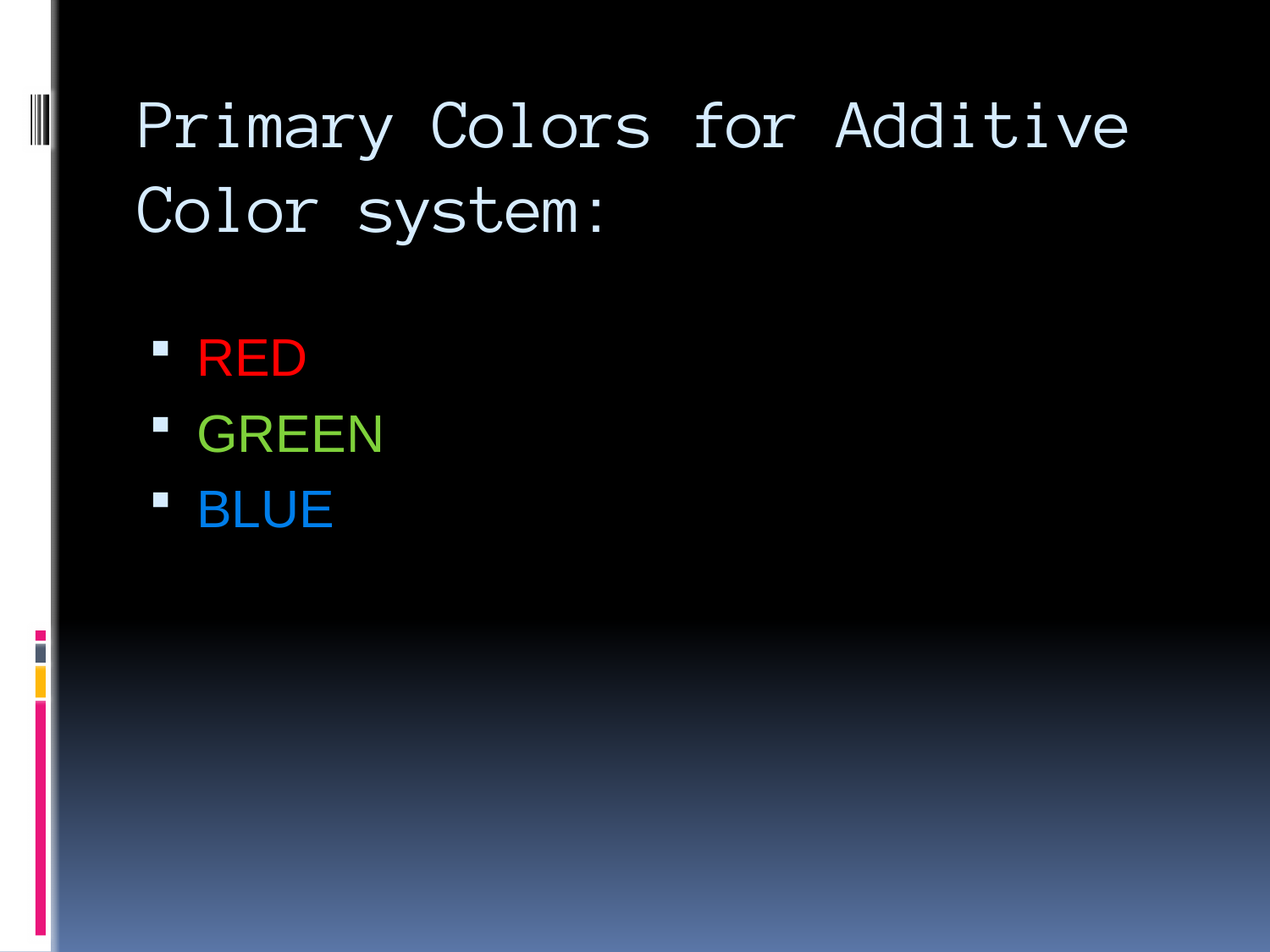

# Primary Colors for Additive Color system:
RED
GREEN
BLUE